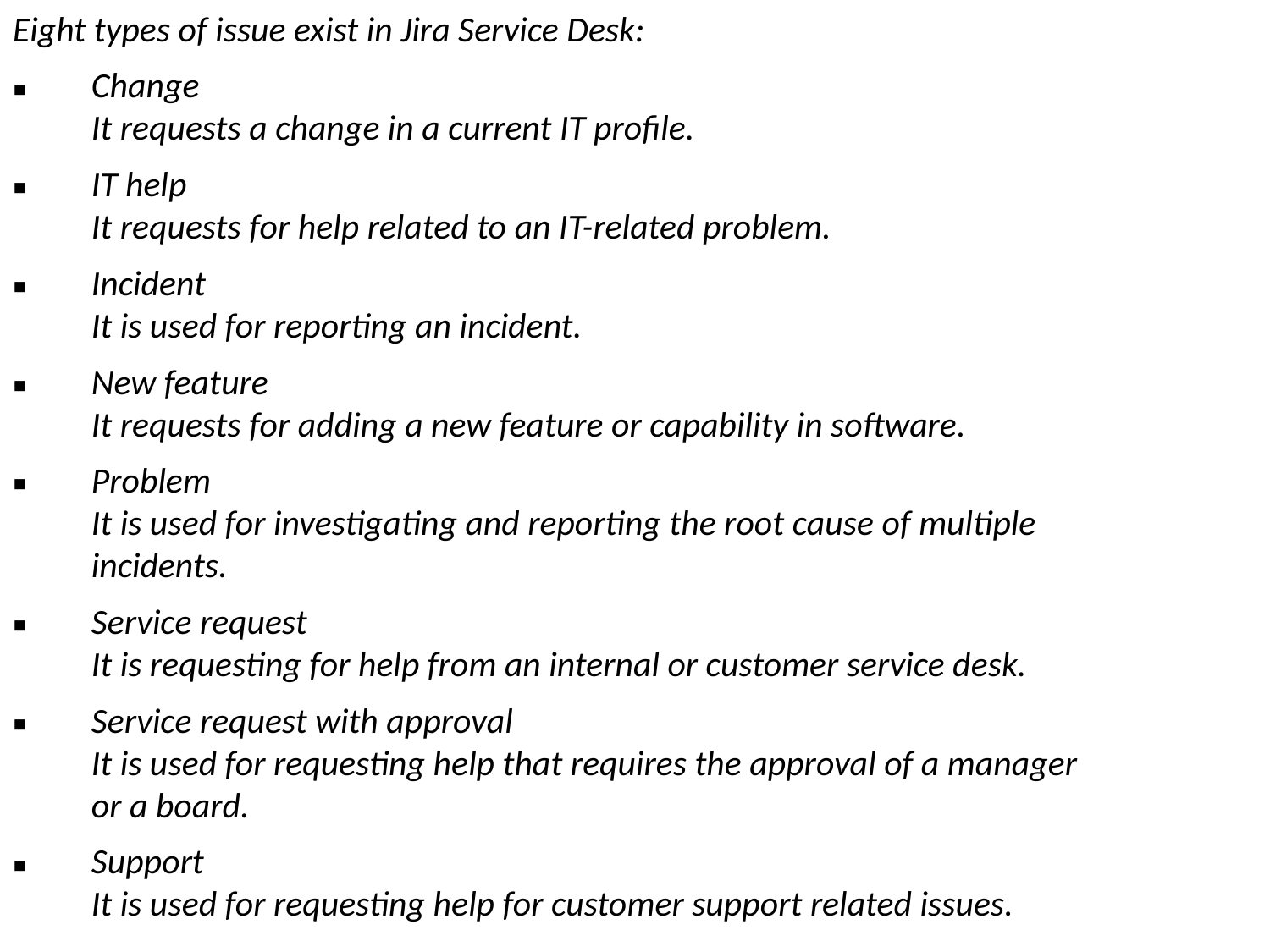

Eight types of issue exist in Jira Service Desk:
Change
It requests a change in a current IT profile.
IT help
It requests for help related to an IT-related problem.
Incident
It is used for reporting an incident.
New feature
It requests for adding a new feature or capability in software.
Problem
It is used for investigating and reporting the root cause of multiple incidents.
Service request
It is requesting for help from an internal or customer service desk.
Service request with approval
It is used for requesting help that requires the approval of a manager or a board.
Support
It is used for requesting help for customer support related issues.